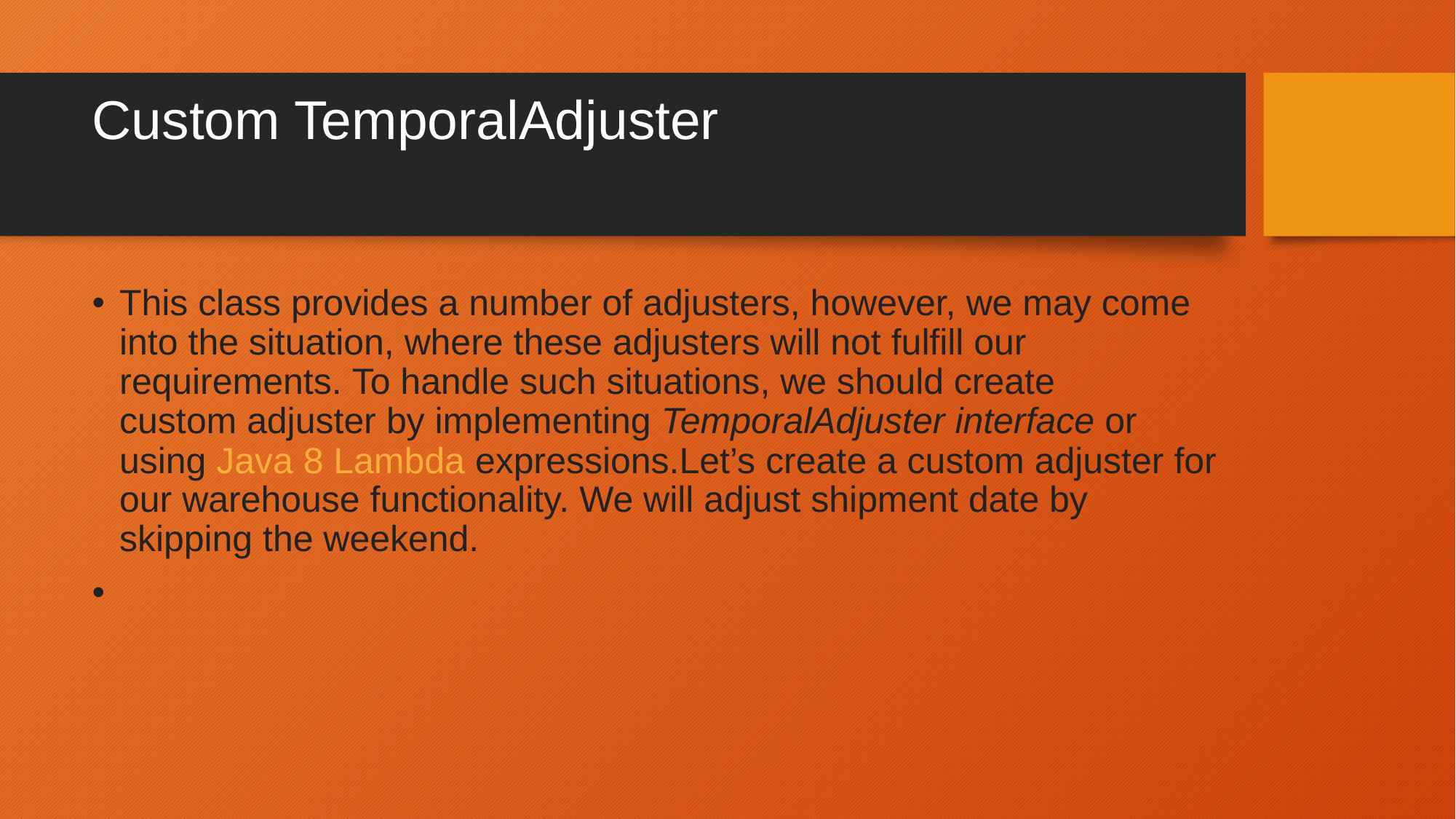

# Custom TemporalAdjuster
This class provides a number of adjusters, however, we may come into the situation, where these adjusters will not fulfill our requirements. To handle such situations, we should create custom adjuster by implementing TemporalAdjuster interface or using Java 8 Lambda expressions.Let’s create a custom adjuster for our warehouse functionality. We will adjust shipment date by skipping the weekend.